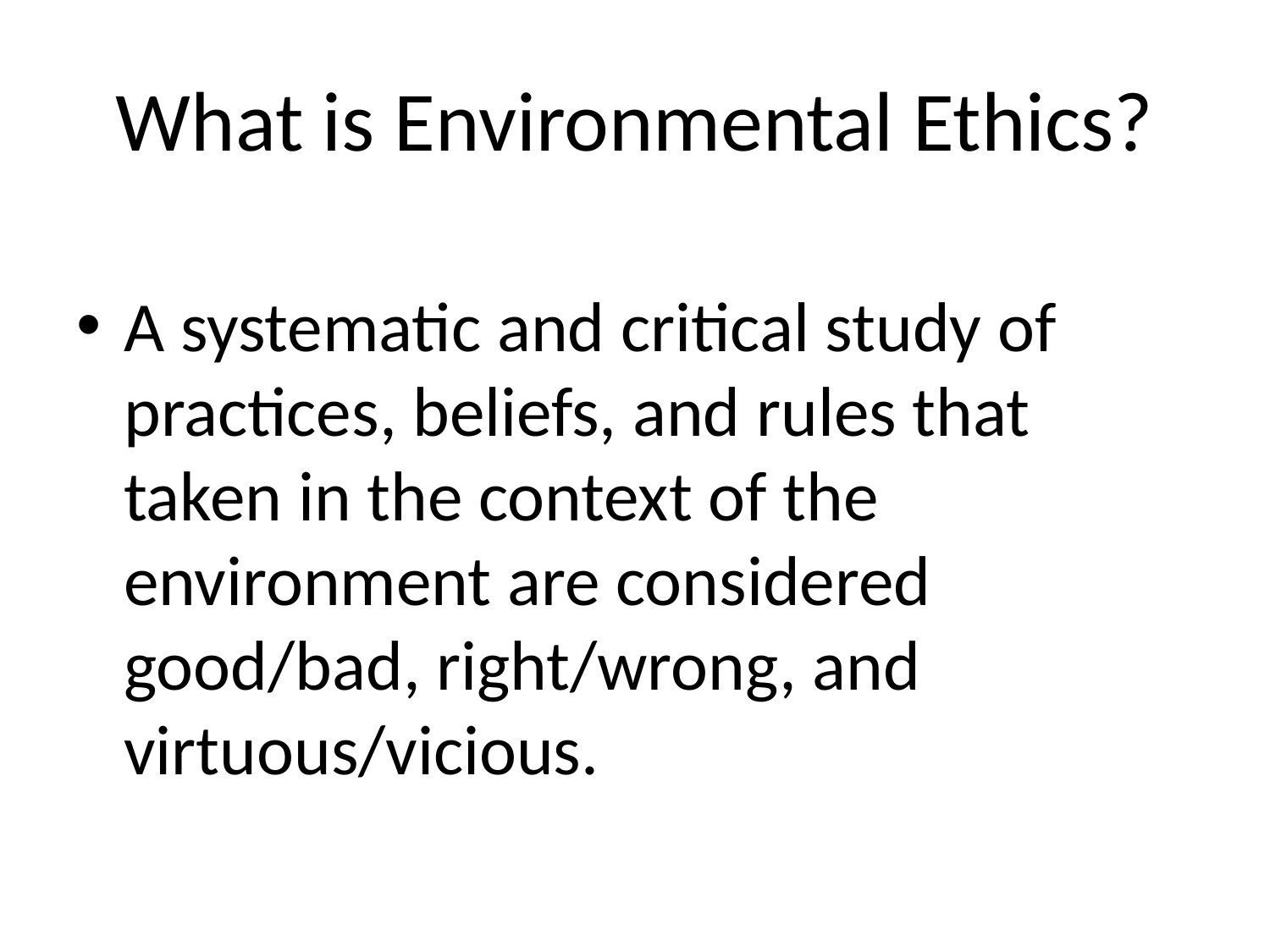

# What is Environmental Ethics?
A systematic and critical study of practices, beliefs, and rules that taken in the context of the environment are considered good/bad, right/wrong, and virtuous/vicious.